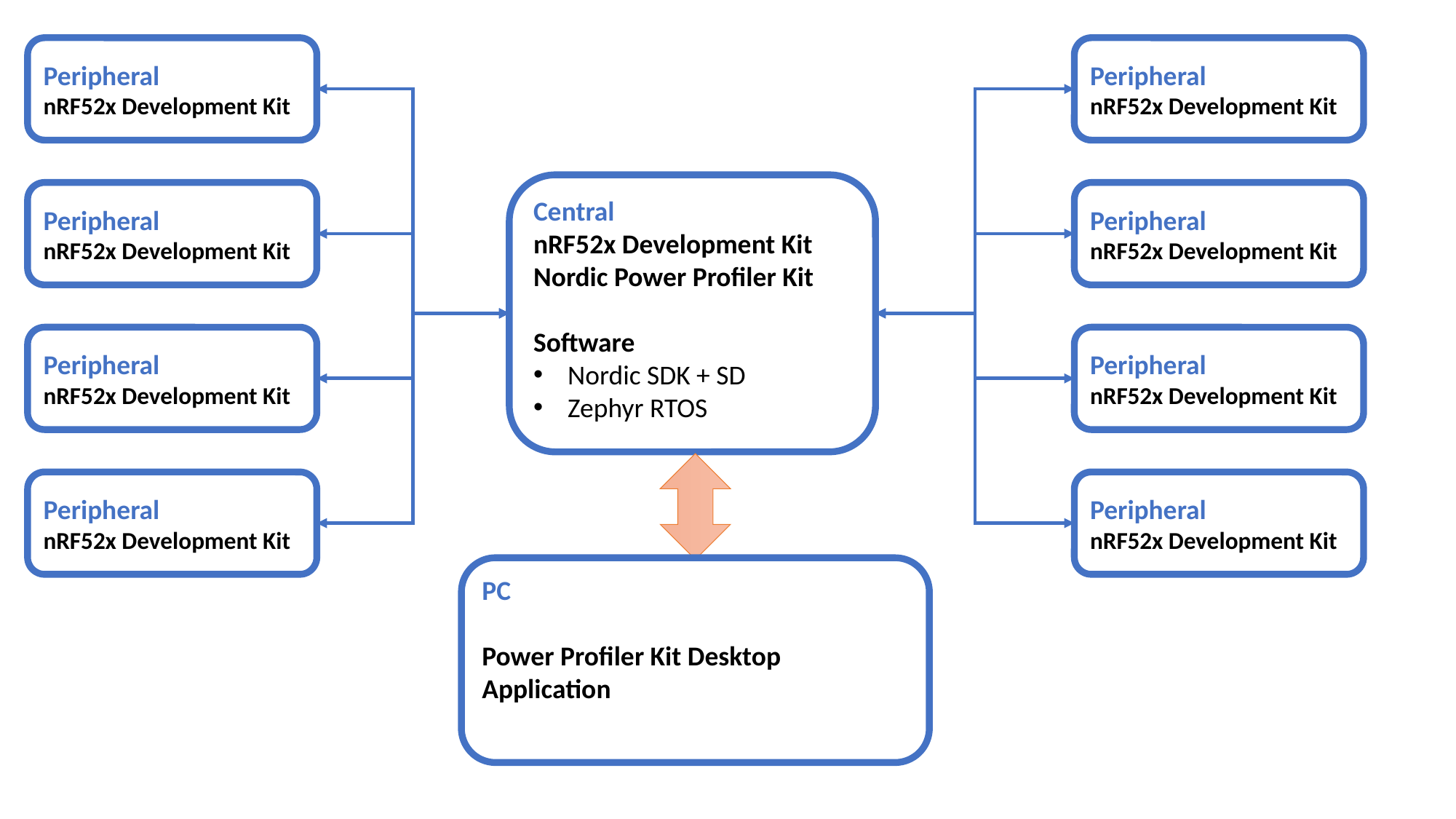

Peripheral
nRF52x Development Kit
Peripheral
nRF52x Development Kit
Central
nRF52x Development Kit
Nordic Power Profiler Kit

Software
Nordic SDK + SD
Zephyr RTOS

Peripheral
nRF52x Development Kit
Peripheral
nRF52x Development Kit
Peripheral
nRF52x Development Kit
Peripheral
nRF52x Development Kit

Peripheral
nRF52x Development Kit
Peripheral
nRF52x Development Kit
PC

Power Profiler Kit Desktop Application